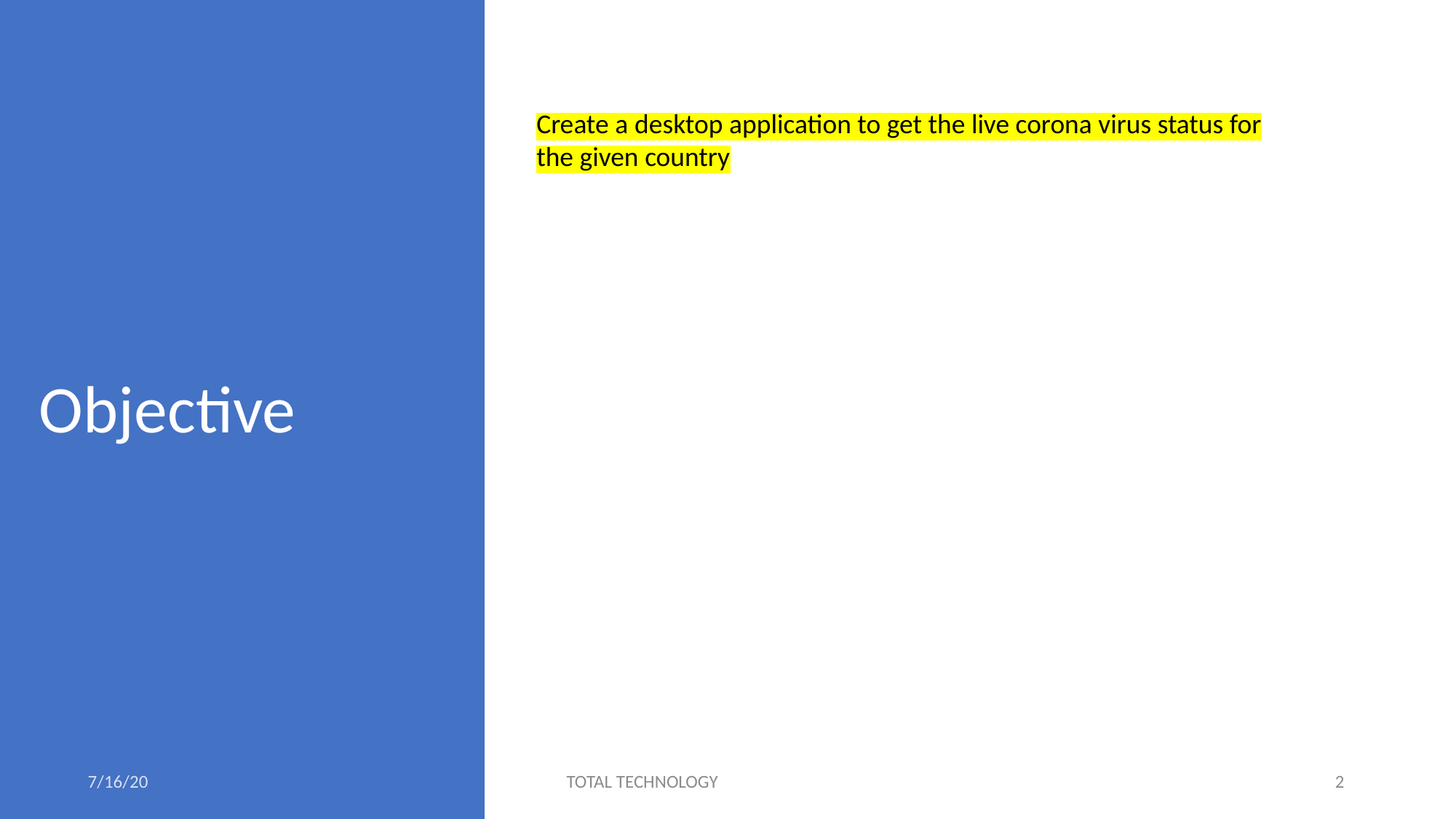

# Objective
Create a desktop application to get the live corona virus status for the given country
7/16/20
TOTAL TECHNOLOGY
2